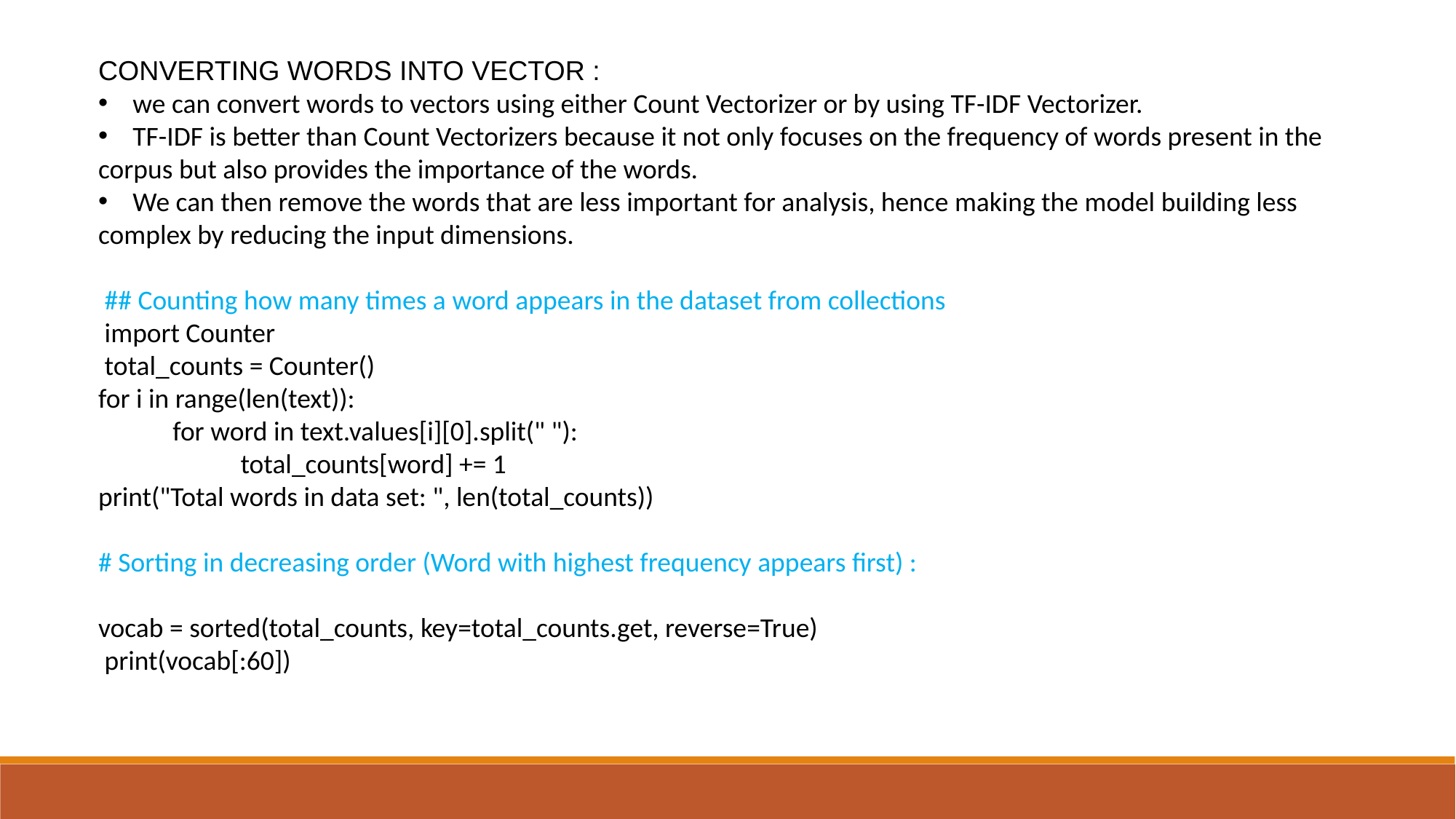

CONVERTING WORDS INTO VECTOR :
    we can convert words to vectors using either Count Vectorizer or by using TF-IDF Vectorizer.
    TF-IDF is better than Count Vectorizers because it not only focuses on the frequency of words present in the corpus but also provides the importance of the words.
    We can then remove the words that are less important for analysis, hence making the model building less complex by reducing the input dimensions.

 ## Counting how many times a word appears in the dataset from collections
 import Counter
 total_counts = Counter()
for i in range(len(text)):
            for word in text.values[i][0].split(" "):
                       total_counts[word] += 1
print("Total words in data set: ", len(total_counts))

# Sorting in decreasing order (Word with highest frequency appears first) :

vocab = sorted(total_counts, key=total_counts.get, reverse=True)
 print(vocab[:60])